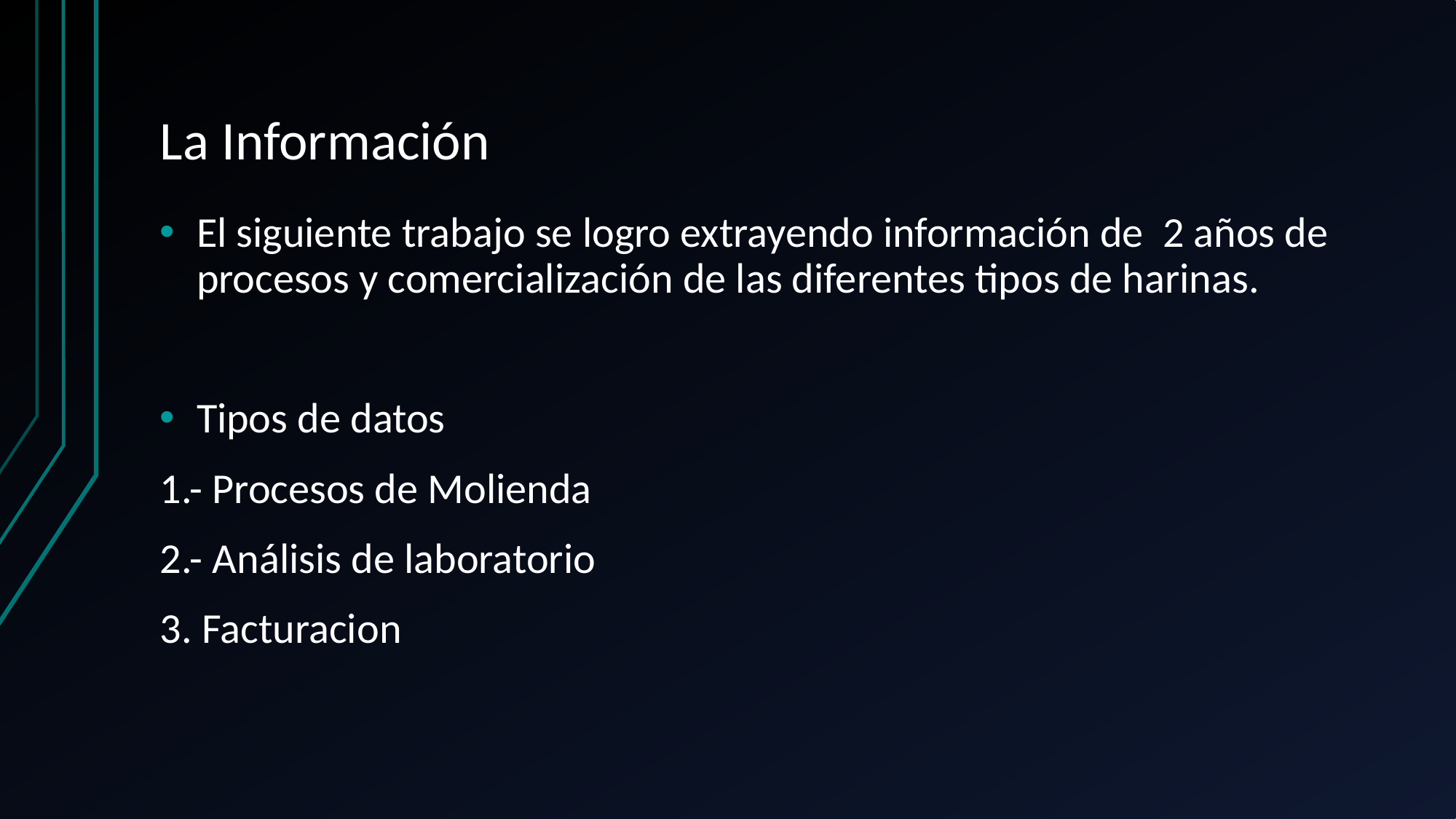

# La Información
El siguiente trabajo se logro extrayendo información de  2 años de procesos y comercialización de las diferentes tipos de harinas.

Tipos de datos
1.- Procesos de Molienda
2.- Análisis de laboratorio
3. Facturacion